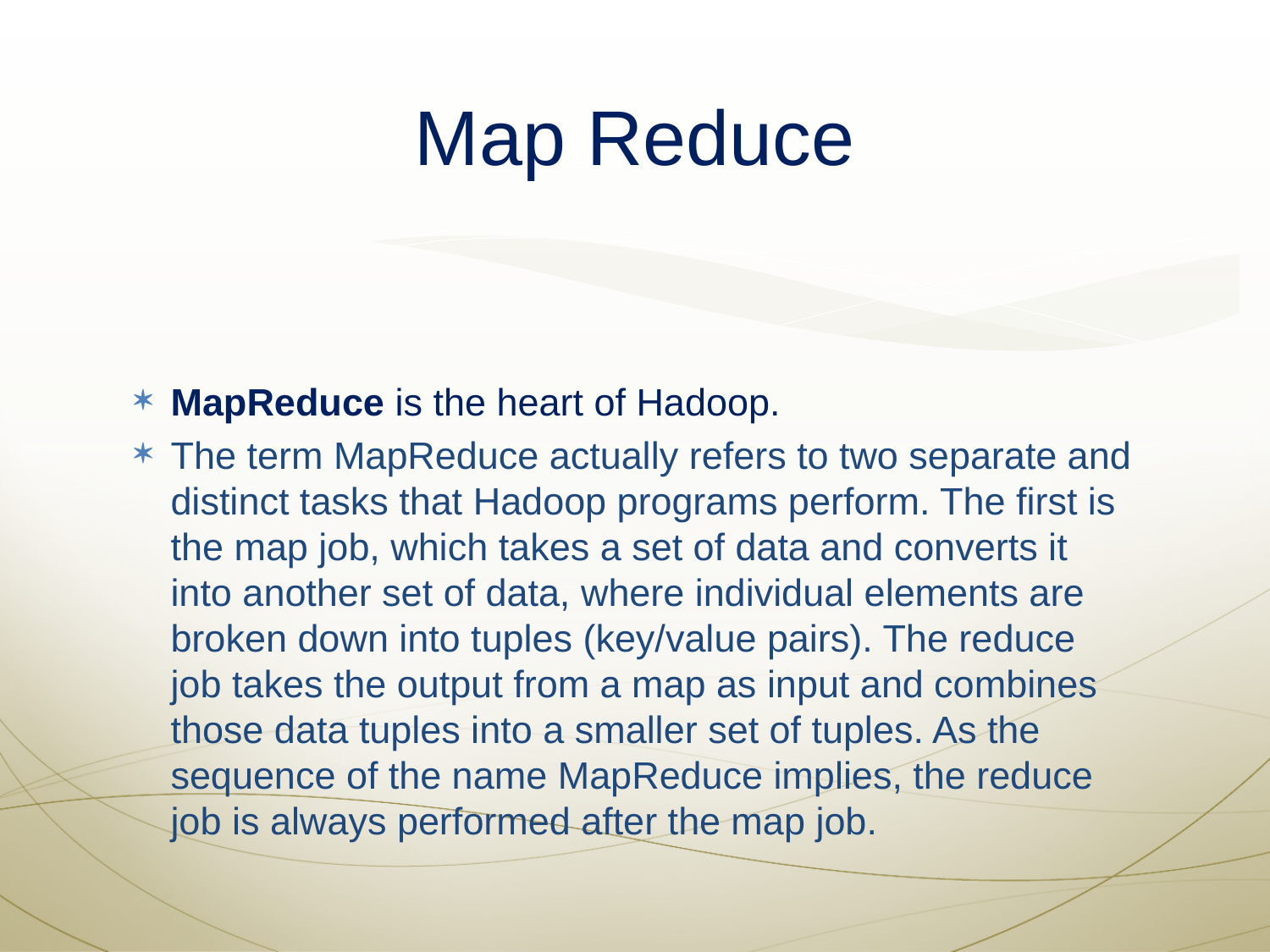

# Map Reduce
MapReduce is the heart of Hadoop.
The term MapReduce actually refers to two separate and distinct tasks that Hadoop programs perform. The first is the map job, which takes a set of data and converts it into another set of data, where individual elements are broken down into tuples (key/value pairs). The reduce job takes the output from a map as input and combines those data tuples into a smaller set of tuples. As the sequence of the name MapReduce implies, the reduce job is always performed after the map job.
8